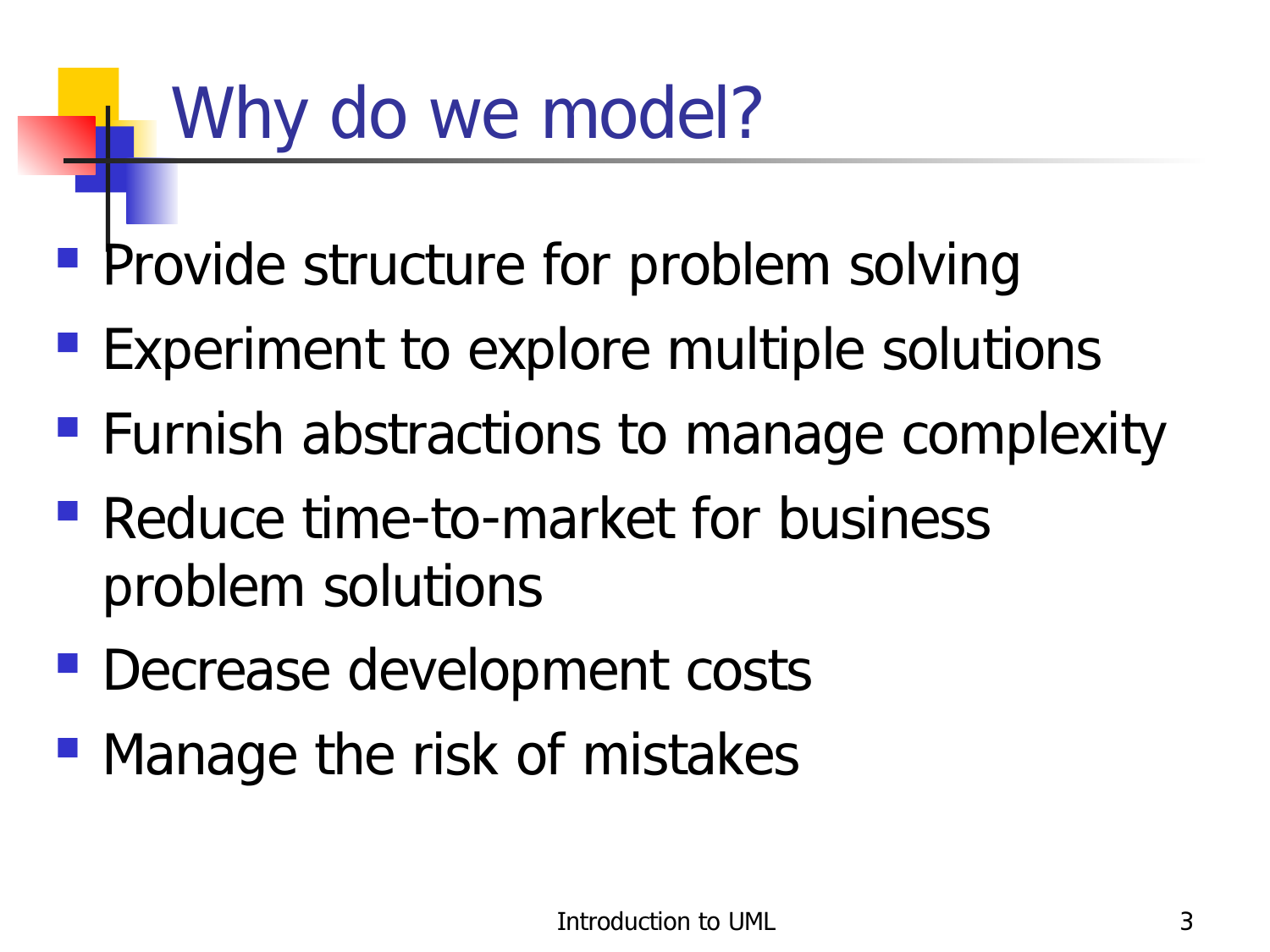

# Why do we model?
Provide structure for problem solving
Experiment to explore multiple solutions
Furnish abstractions to manage complexity
Reduce time-to-market for business problem solutions
Decrease development costs
Manage the risk of mistakes
Introduction to UML
3